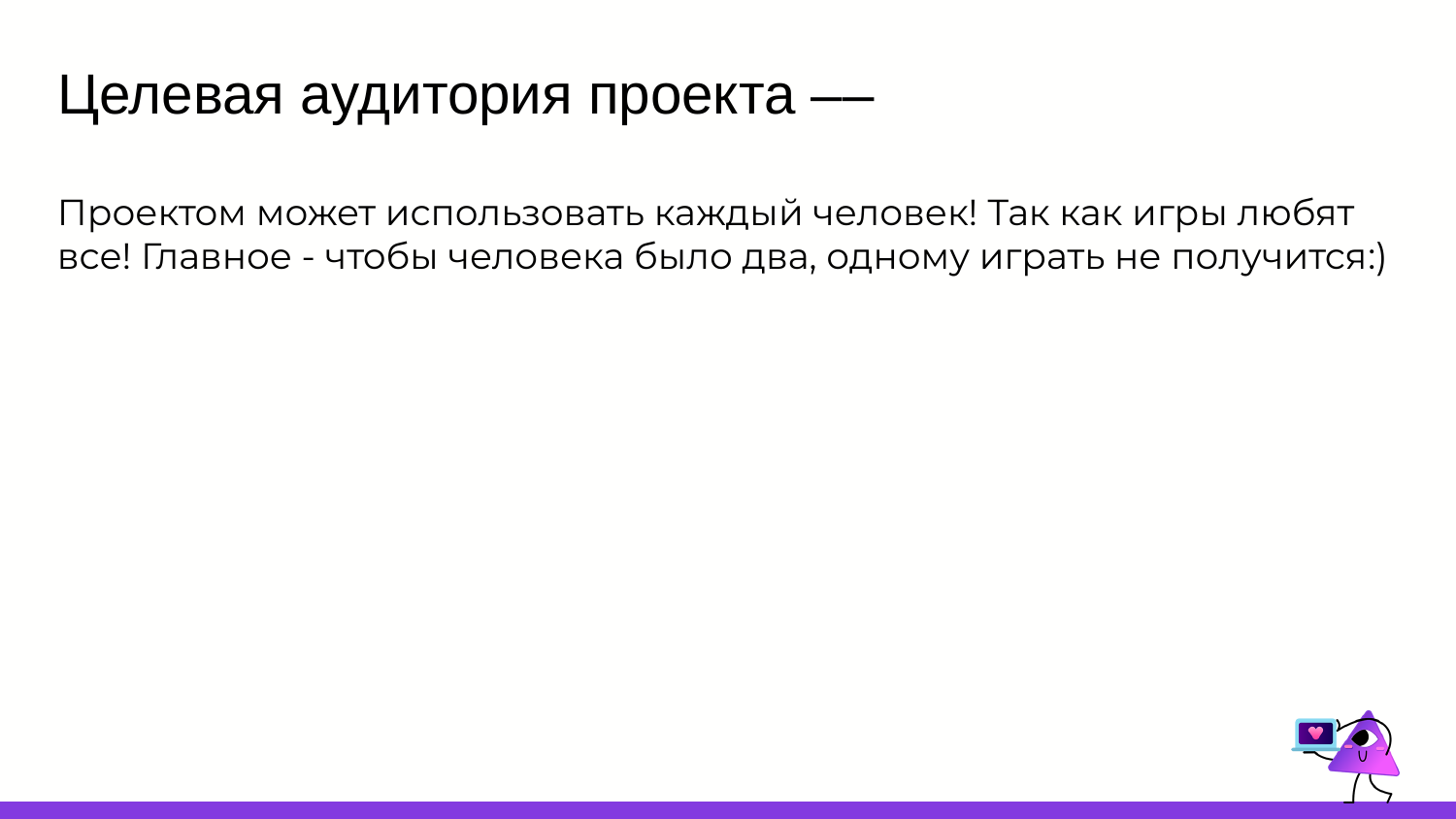

# Целевая аудитория проекта ––
Проектом может использовать каждый человек! Так как игры любят все! Главное - чтобы человека было два, одному играть не получится:)